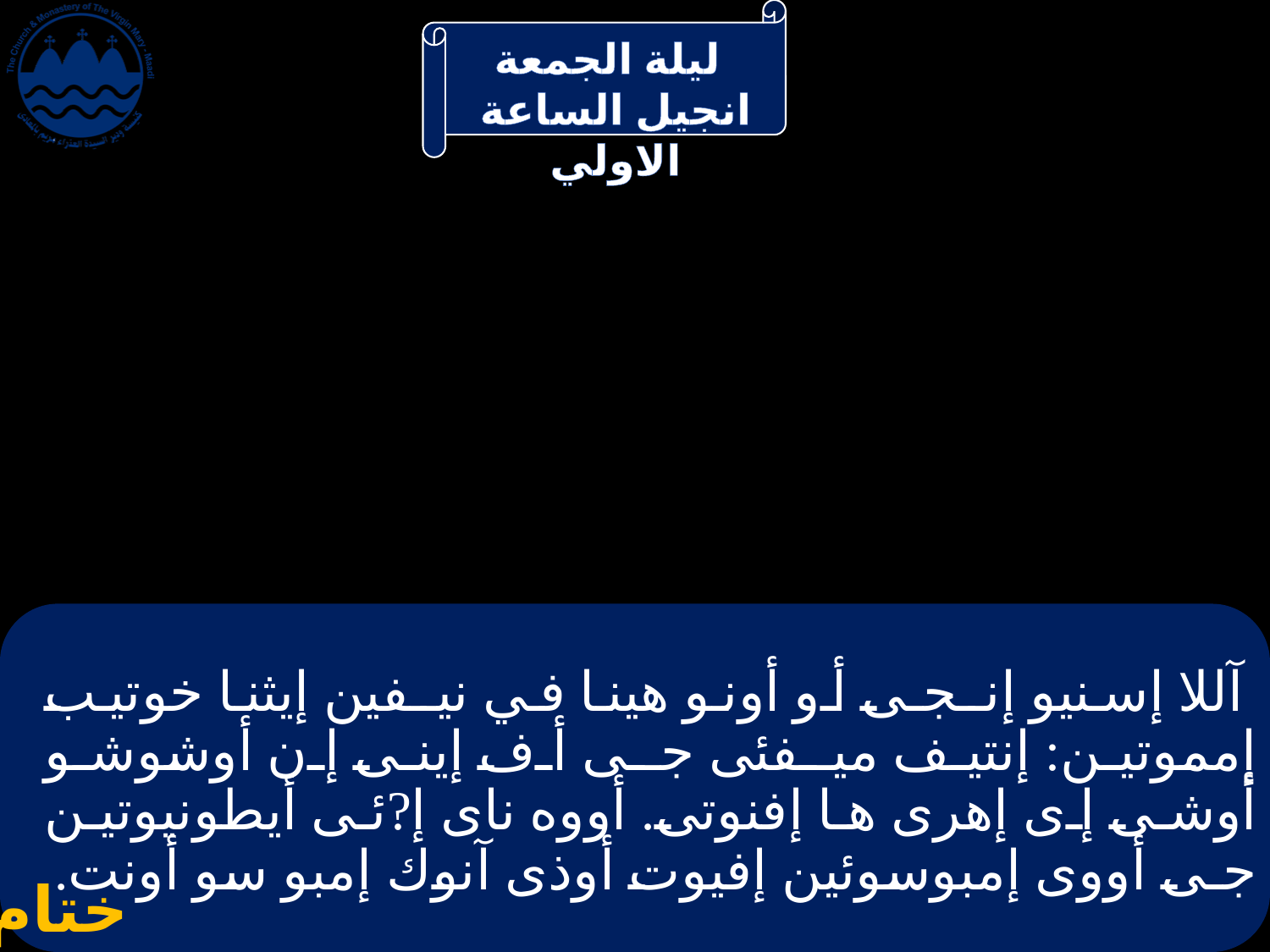

# آللا إسنيو إنـجـى أو أونو هينا في نيـفين إيثنا خوتيب إمموتين: إنتيف ميـفئى جـى أف إينى إن أوشوشو أوشى إى إهرى ها إفنوتى. أووه ناى إ?ئى أيطونيوتين جـى أووى إمبوسوئين إفيوت أوذى آنوك إمبو سو أونت.
ختام